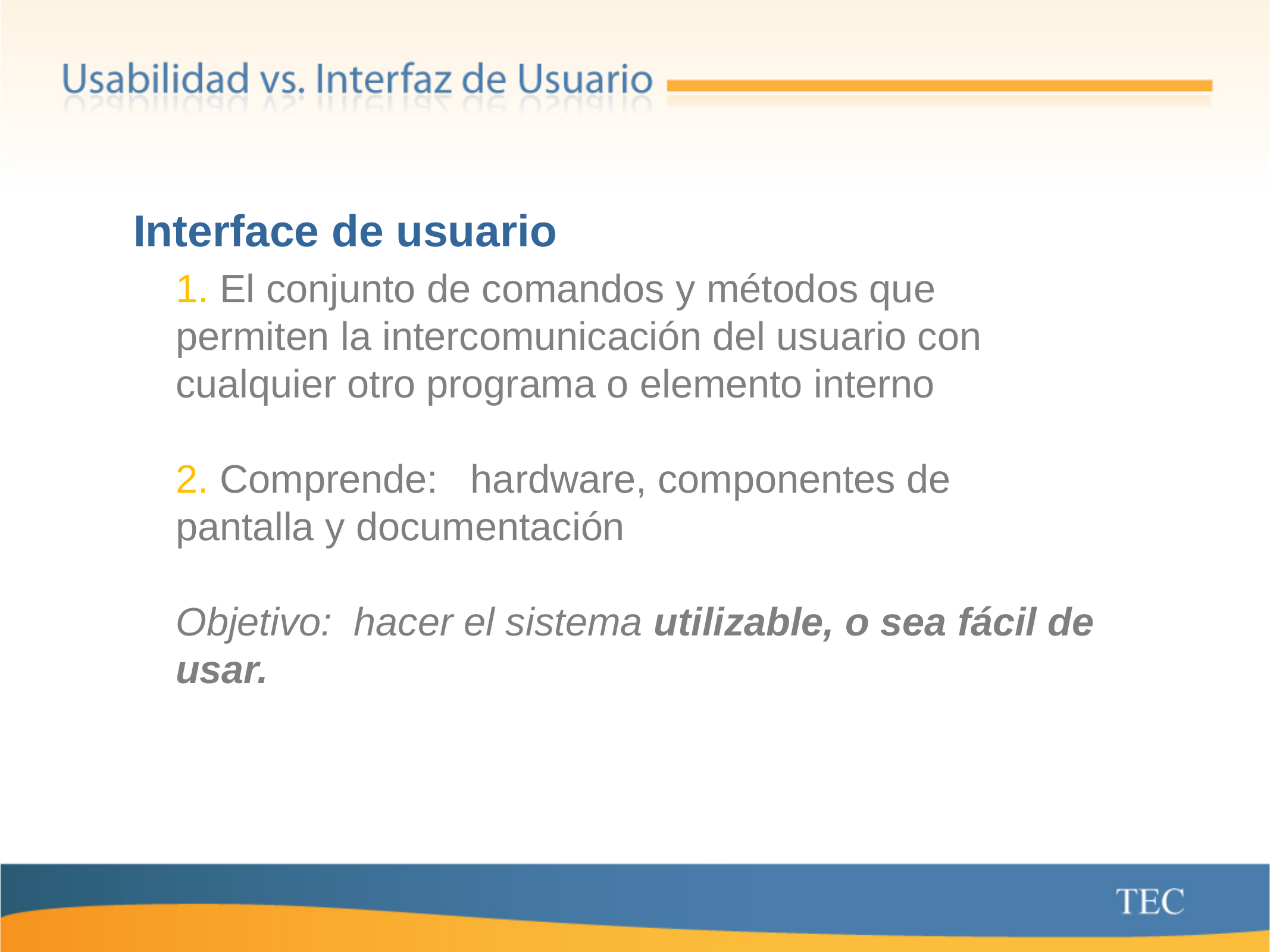

Interface de usuario
1. El conjunto de comandos y métodos que permiten la intercomunicación del usuario con cualquier otro programa o elemento interno
2. Comprende:   hardware, componentes de pantalla y documentación

Objetivo:  hacer el sistema utilizable, o sea fácil de usar.